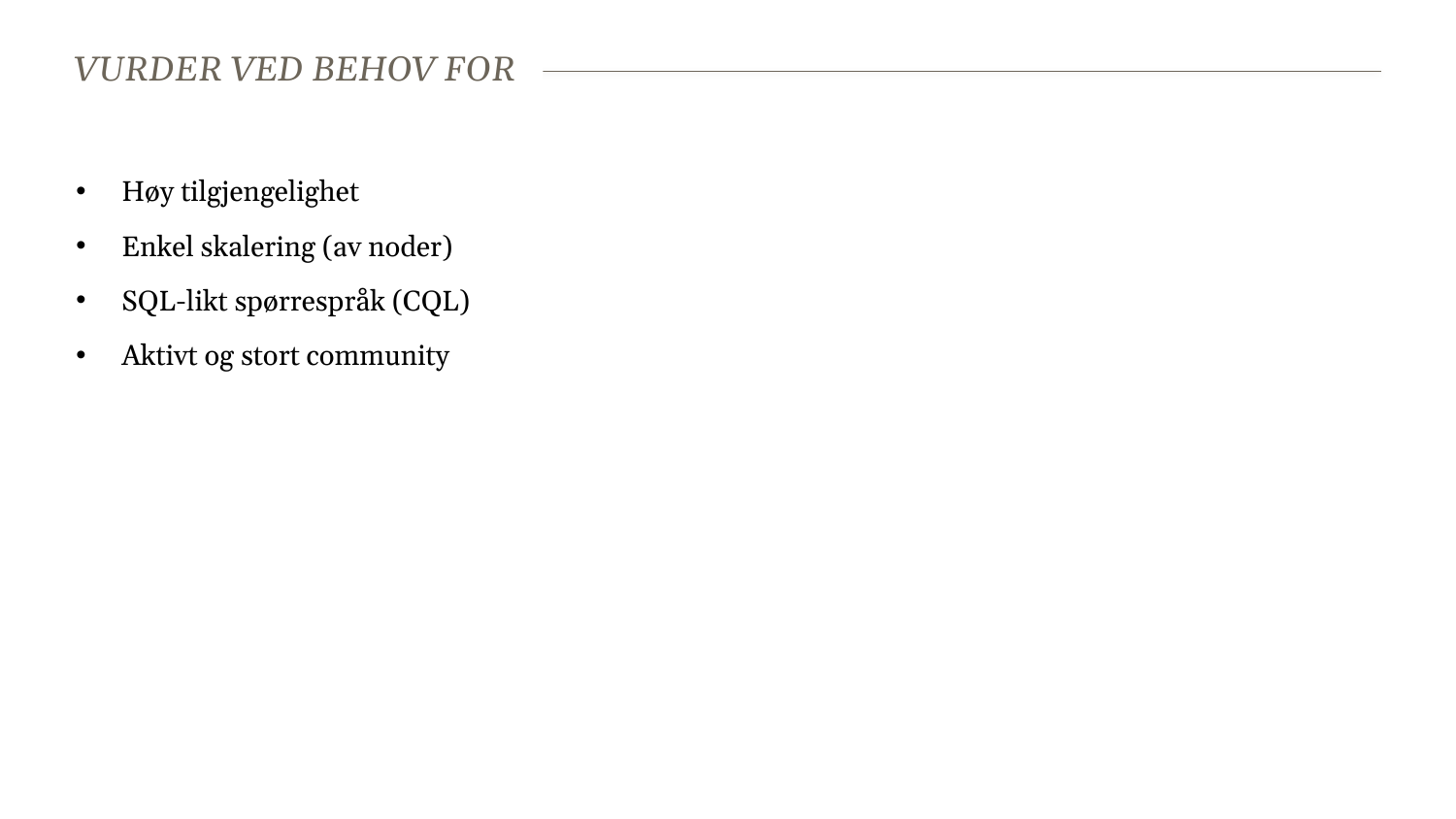

# Vurder ved behov for
Høy tilgjengelighet
Enkel skalering (av noder)
SQL-likt spørrespråk (CQL)
Aktivt og stort community